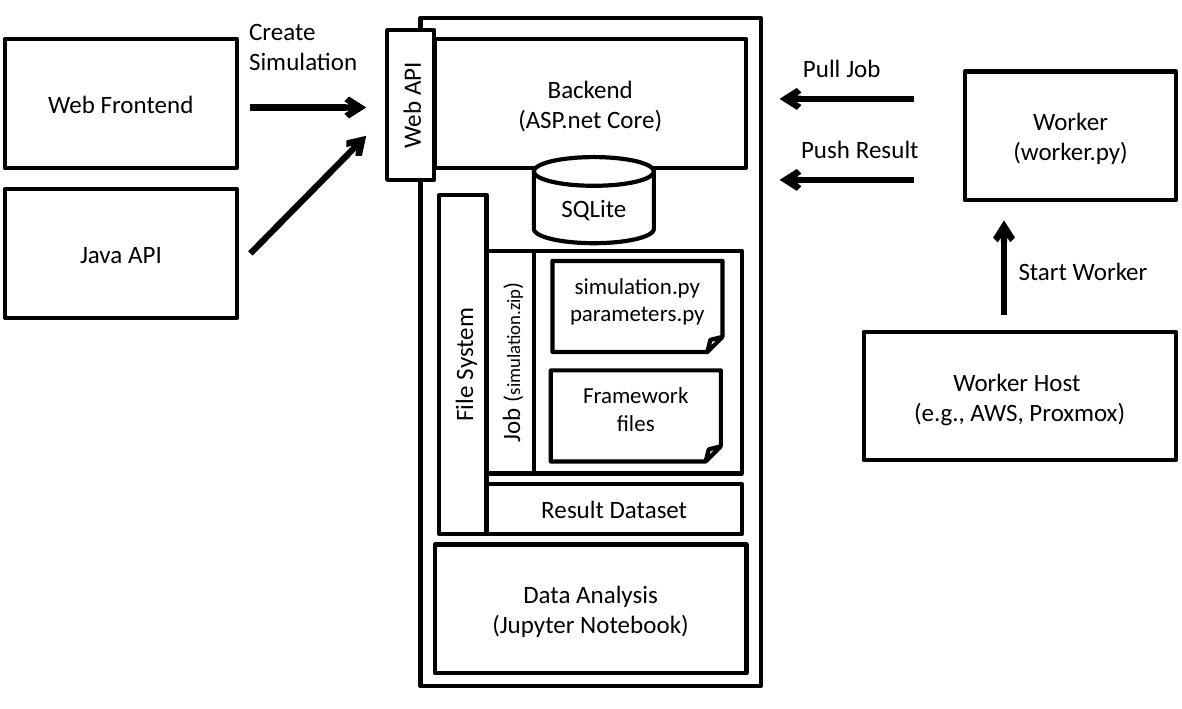

Create
Simulation

Web Frontend
Backend
(ASP.net Core)
Pull Job
Worker
(worker.py)
Web API
Push Result
SQLite
Java API
Start Worker

simulation.py
parameters.py
Worker Host
(e.g., AWS, Proxmox)
Job (simulation.zip)
File System
Framework files
Result Dataset
Data Analysis
(Jupyter Notebook)